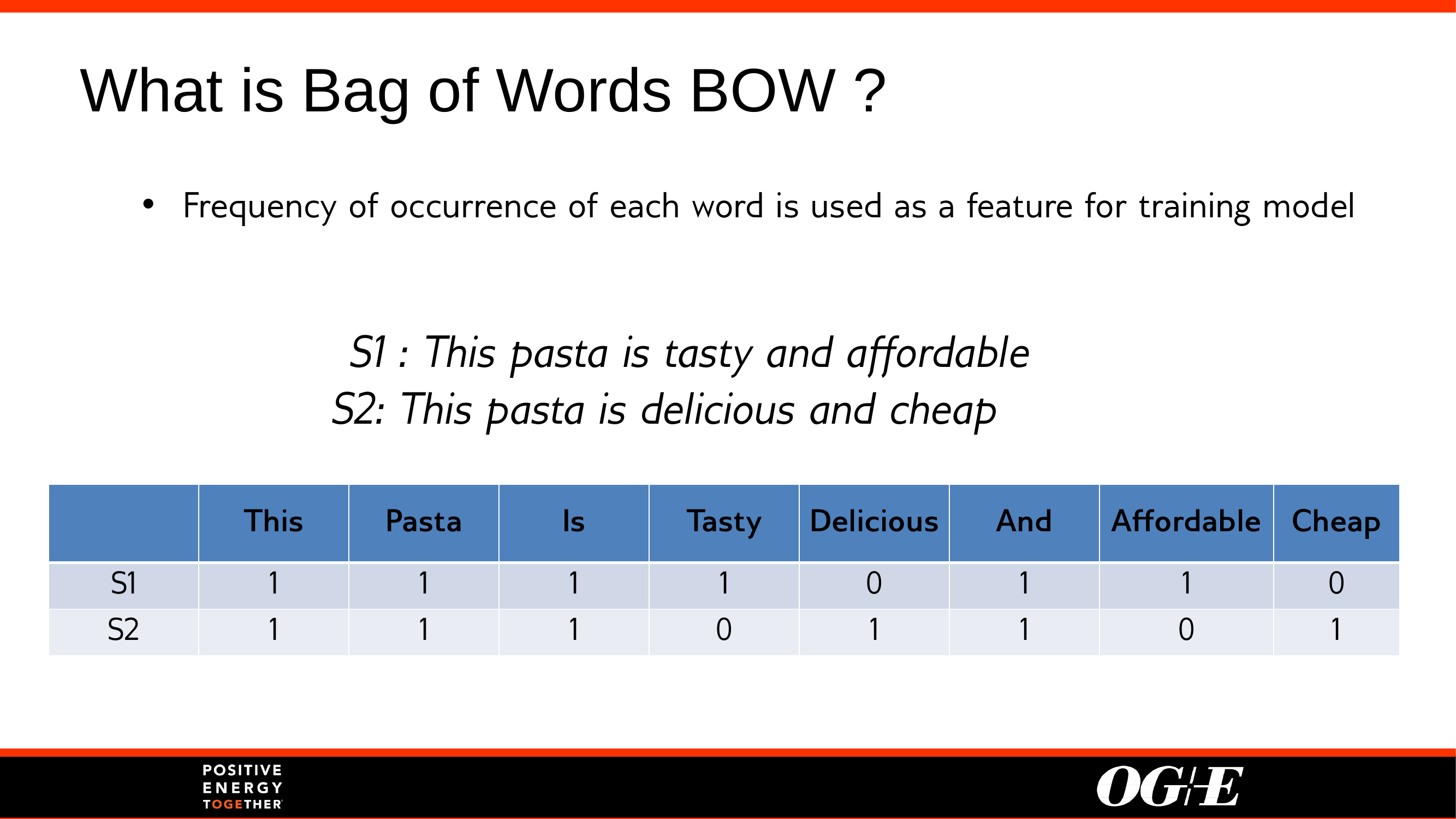

What is Bag of Words BOW ?
Frequency of occurrence of each word is used as a feature for training model
   S1 : This pasta is tasty and affordable
S2: This pasta is delicious and cheap
|  | This | Pasta | Is | Tasty | Delicious | And | Affordable | Cheap |
| --- | --- | --- | --- | --- | --- | --- | --- | --- |
| S1 | 1 | 1 | 1 | 1 | 0 | 1 | 1 | 0 |
| S2 | 1 | 1 | 1 | 0 | 1 | 1 | 0 | 1 |